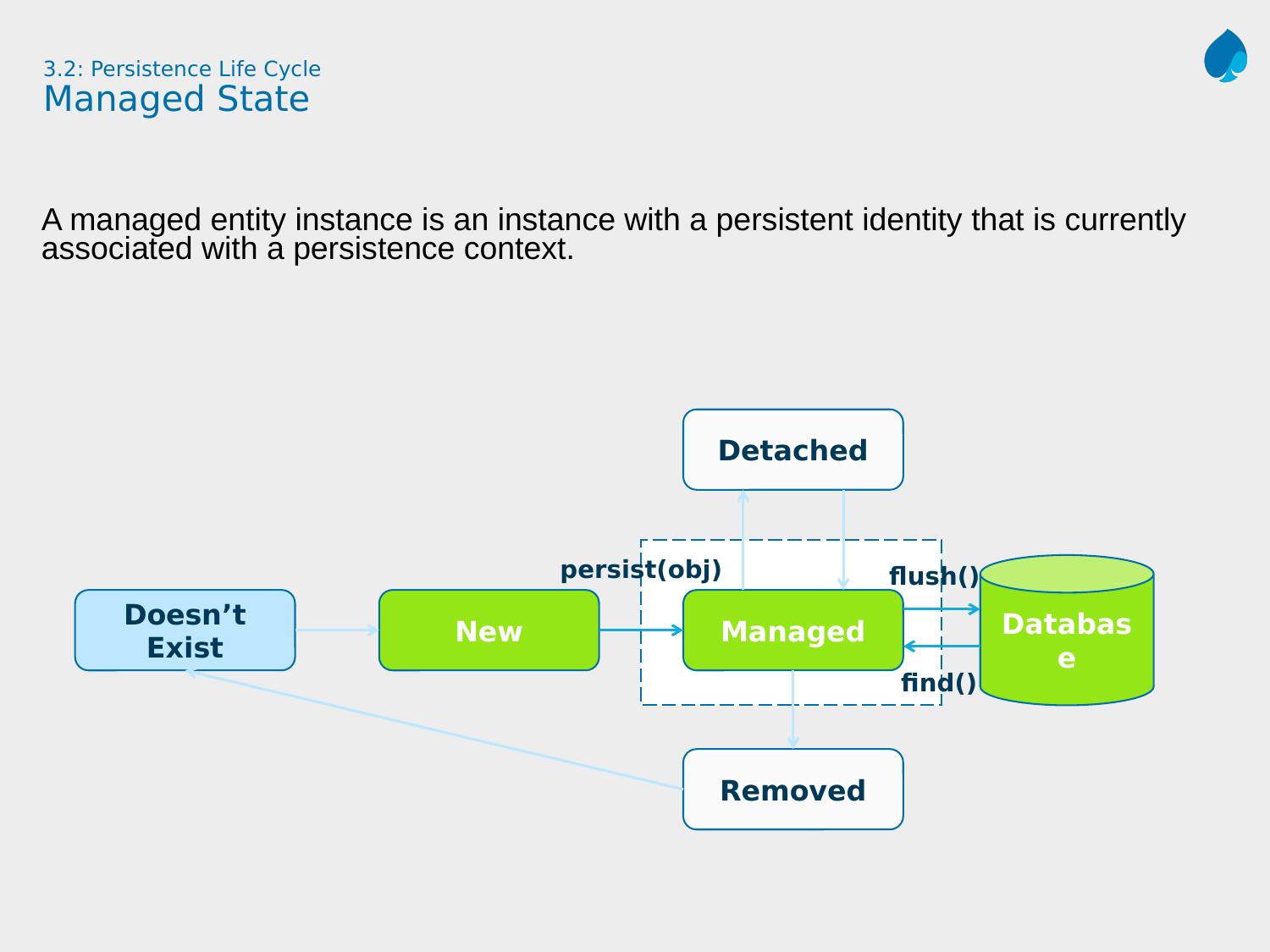

# 3.2: Persistence Life Cycle Managed State
A managed entity instance is an instance with a persistent identity that is currently associated with a persistence context.

Detached

persist(obj)
flush()
Database
Doesn’t Exist
New
Managed
find()
Removed